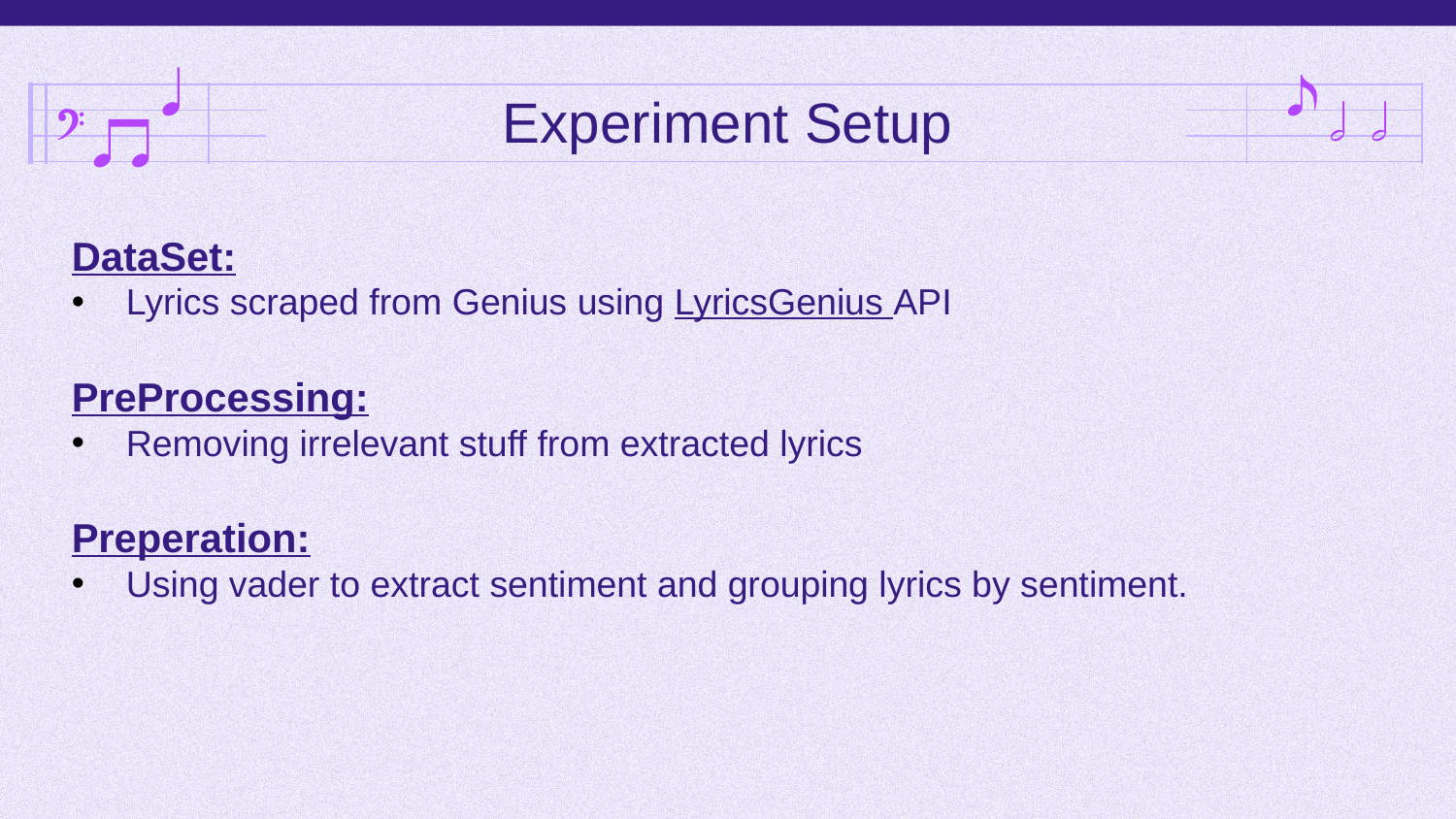

# Experiment Setup

DataSet:
Lyrics scraped from Genius using LyricsGenius API

PreProcessing:
Removing irrelevant stuff from extracted lyrics

Preperation:
Using vader to extract sentiment and grouping lyrics by sentiment.